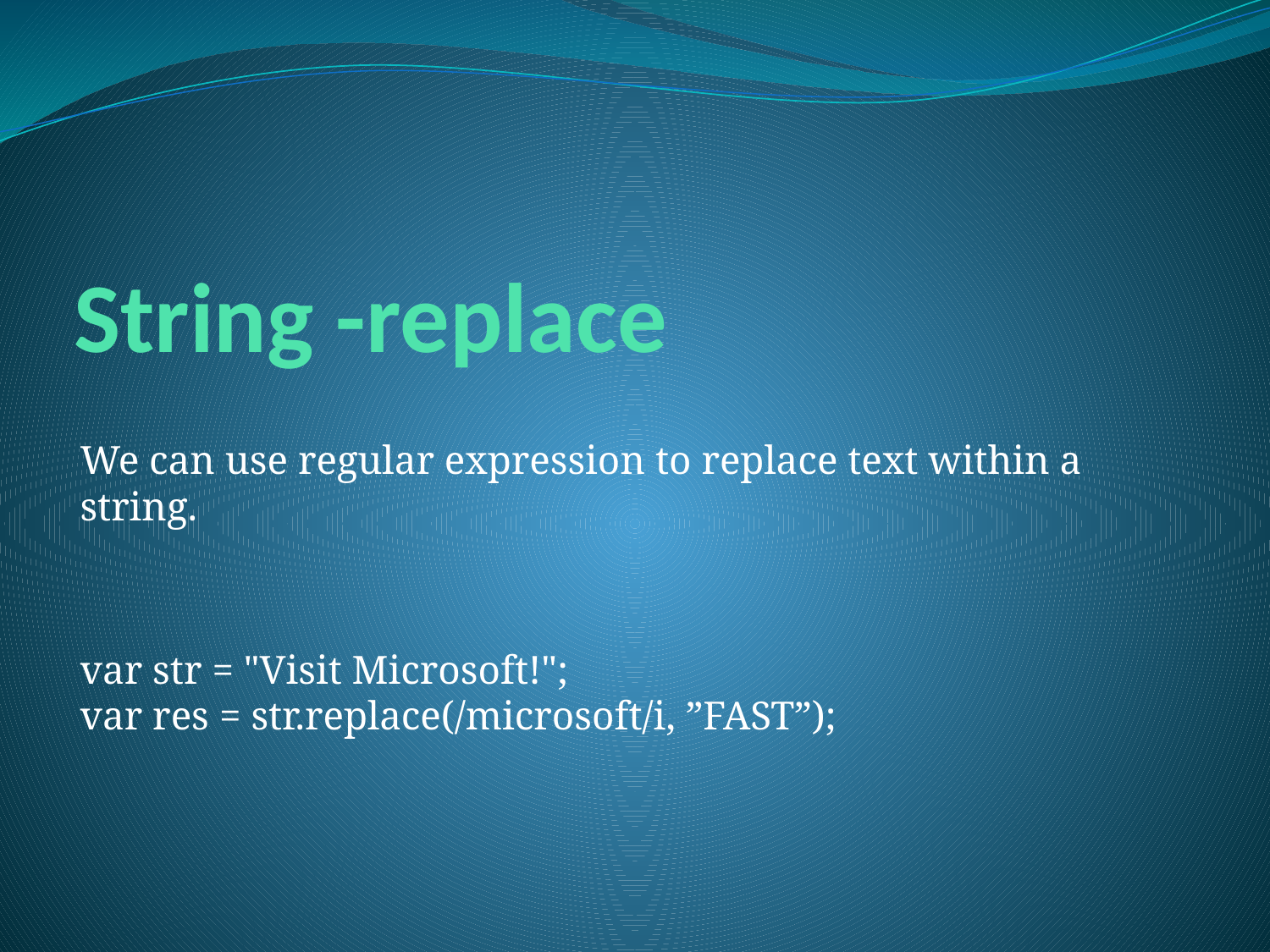

# String -replace

We can use regular expression to replace text within a string.

var str = "Visit Microsoft!";
var res = str.replace(/microsoft/i, ”FAST”);